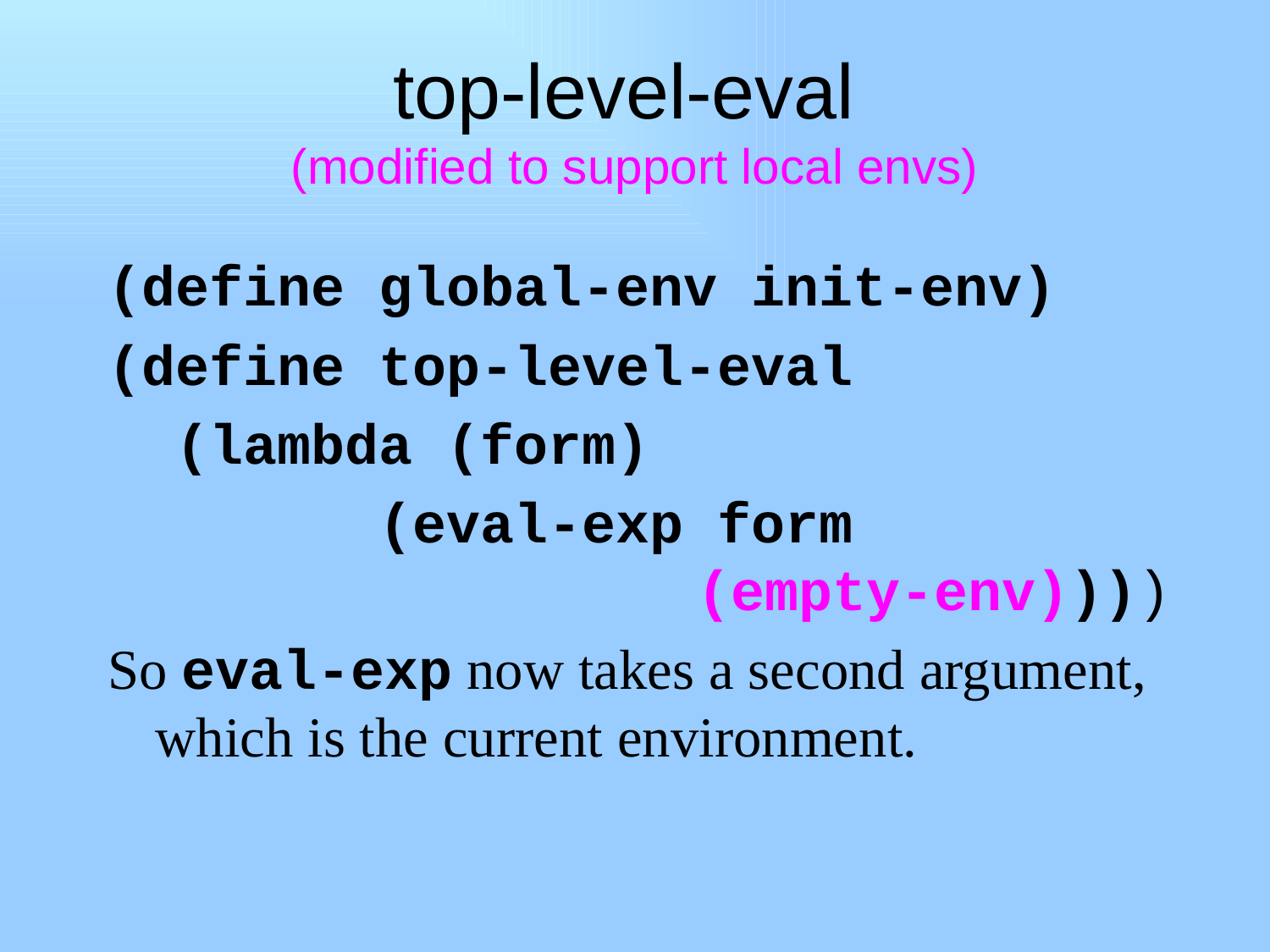

# top-level-eval (modified to support local envs)
(define global-env init-env)
(define top-level-eval
  (lambda (form)
        (eval-exp form
                (empty-env))))
So eval-exp now takes a second argument, which is the current environment.